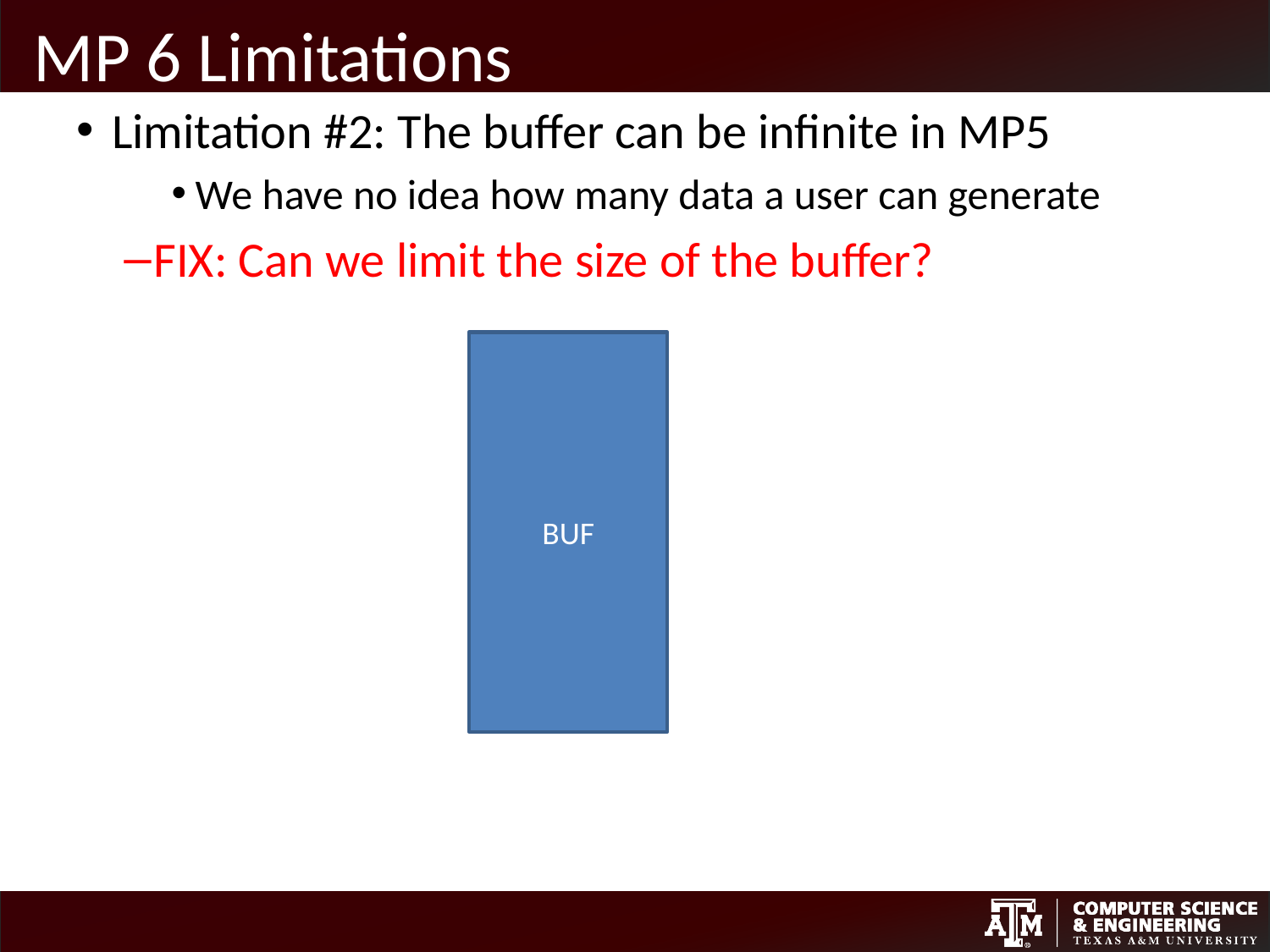

# MP 6 Limitations
Limitation #2: The buffer can be infinite in MP5
We have no idea how many data a user can generate
FIX: Can we limit the size of the buffer?

BUF
5